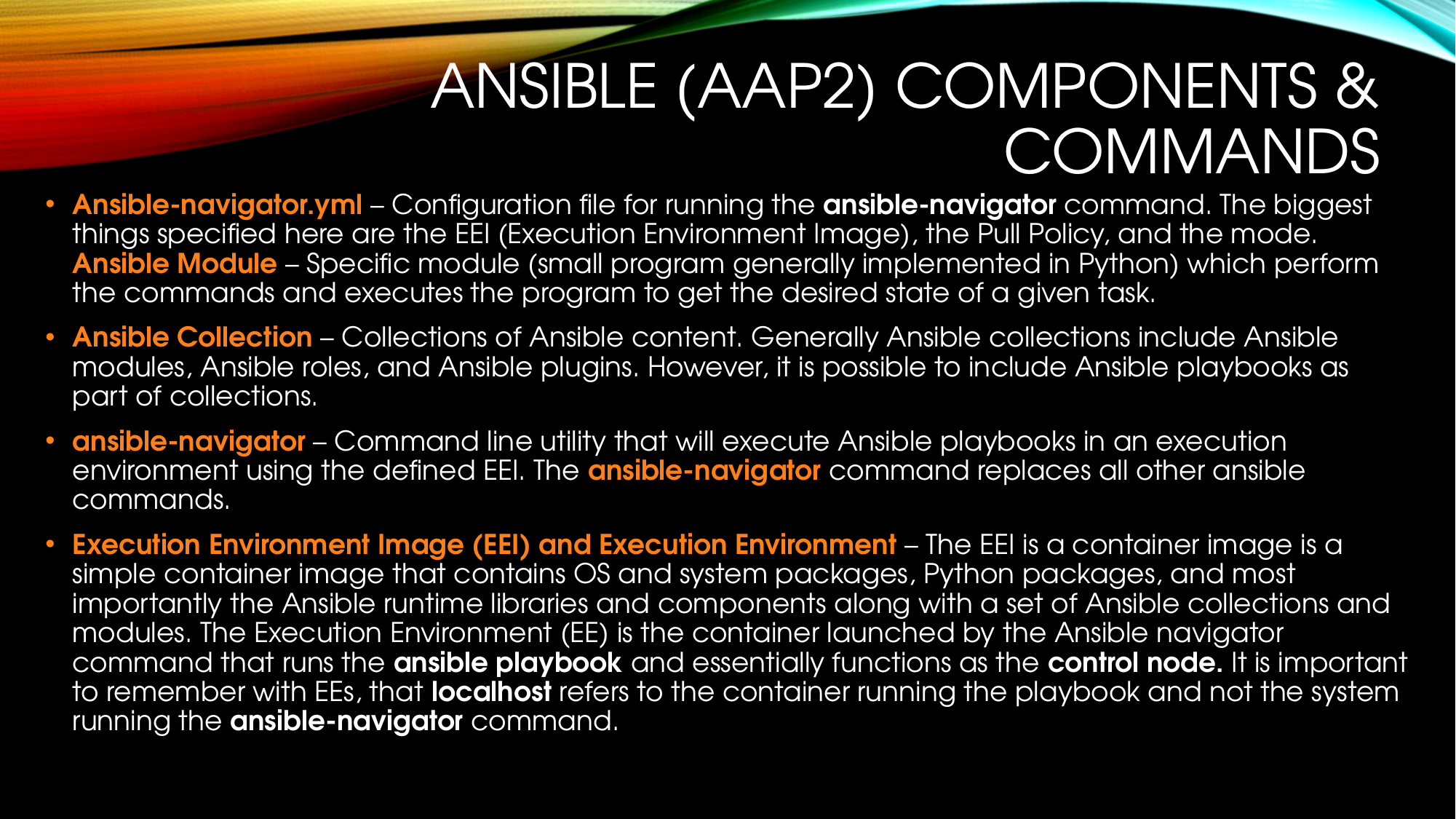

# Ansible (AAP2) Components & Commands
Ansible-navigator.yml – Configuration file for running the ansible-navigator command. The biggest things specified here are the EEI (Execution Environment Image), the Pull Policy, and the mode. Ansible Module – Specific module (small program generally implemented in Python) which perform the commands and executes the program to get the desired state of a given task.
Ansible Collection – Collections of Ansible content. Generally Ansible collections include Ansible modules, Ansible roles, and Ansible plugins. However, it is possible to include Ansible playbooks as part of collections.
ansible-navigator – Command line utility that will execute Ansible playbooks in an execution environment using the defined EEI. The ansible-navigator command replaces all other ansible commands.
Execution Environment Image (EEI) and Execution Environment – The EEI is a container image is a simple container image that contains OS and system packages, Python packages, and most importantly the Ansible runtime libraries and components along with a set of Ansible collections and modules. The Execution Environment (EE) is the container launched by the Ansible navigator command that runs the ansible playbook and essentially functions as the control node. It is important to remember with EEs, that localhost refers to the container running the playbook and not the system running the ansible-navigator command.